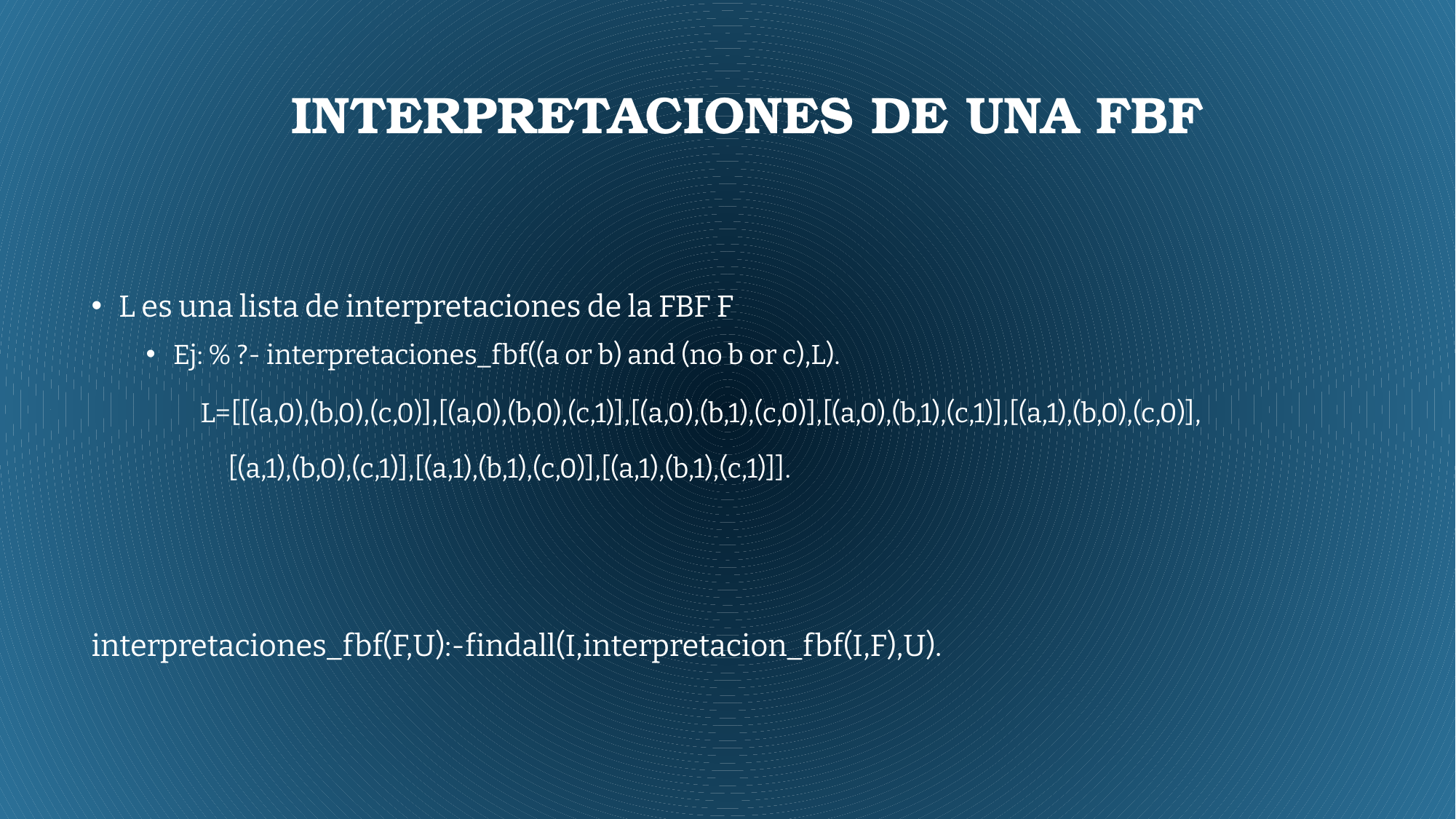

# Interpretaciones de una fbf
L es una lista de interpretaciones de la FBF F
Ej: % ?- interpretaciones_fbf((a or b) and (no b or c),L).
	L=[[(a,0),(b,0),(c,0)],[(a,0),(b,0),(c,1)],[(a,0),(b,1),(c,0)],[(a,0),(b,1),(c,1)],[(a,1),(b,0),(c,0)],
	     [(a,1),(b,0),(c,1)],[(a,1),(b,1),(c,0)],[(a,1),(b,1),(c,1)]].

interpretaciones_fbf(F,U):-findall(I,interpretacion_fbf(I,F),U).